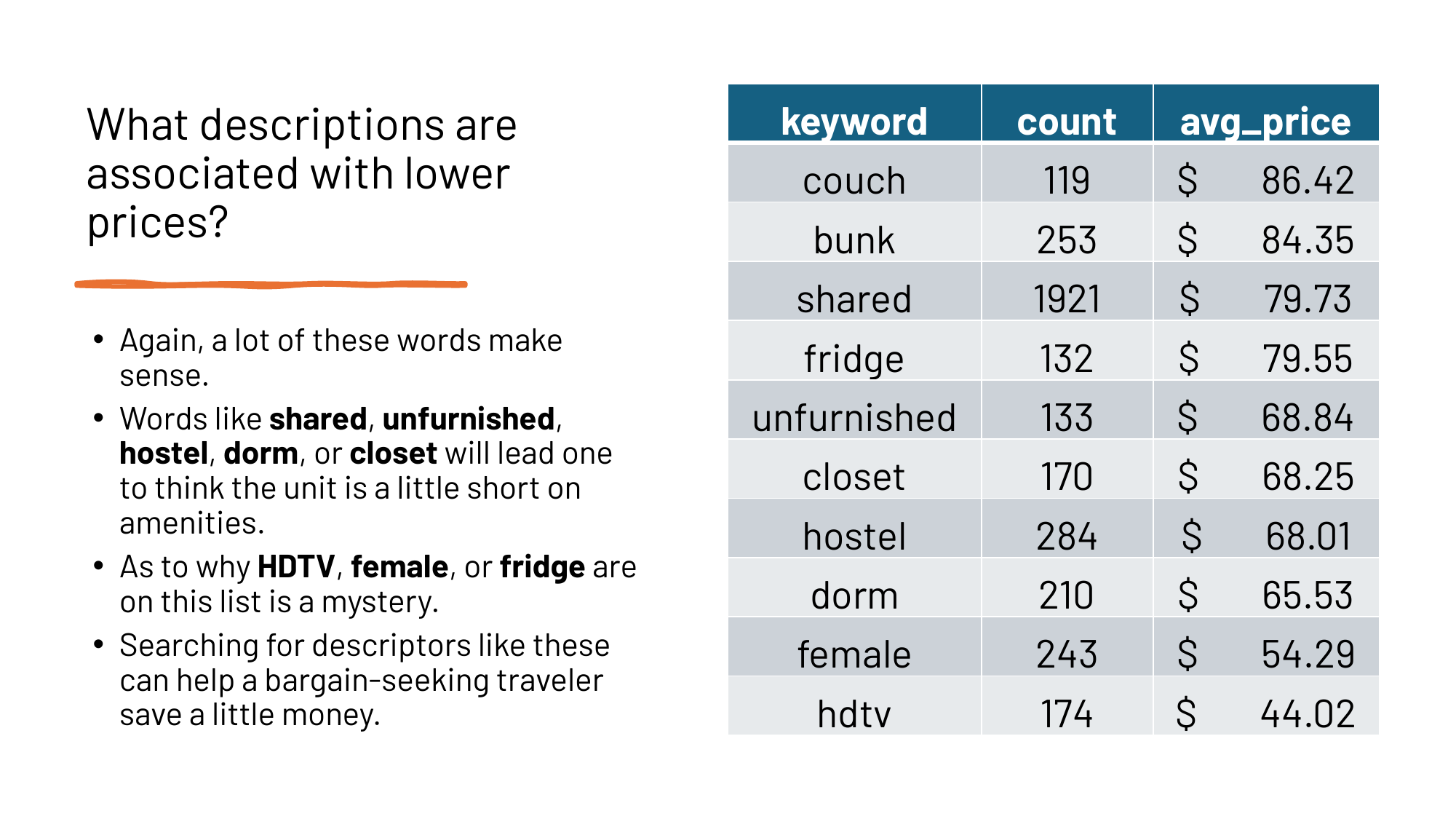

# What descriptions are associated with lower prices?
| keyword | count | avg\_price |
| --- | --- | --- |
| couch | 119 | $ 86.42 |
| bunk | 253 | $ 84.35 |
| shared | 1921 | $ 79.73 |
| fridge | 132 | $ 79.55 |
| unfurnished | 133 | $ 68.84 |
| closet | 170 | $ 68.25 |
| hostel | 284 | $ 68.01 |
| dorm | 210 | $ 65.53 |
| female | 243 | $ 54.29 |
| hdtv | 174 | $ 44.02 |

Again, a lot of these words make sense.
Words like shared, unfurnished, hostel, dorm, or closet will lead one to think the unit is a little short on amenities.
As to why HDTV, female, or fridge are on this list is a mystery.
Searching for descriptors like these can help a bargain-seeking traveler save a little money.